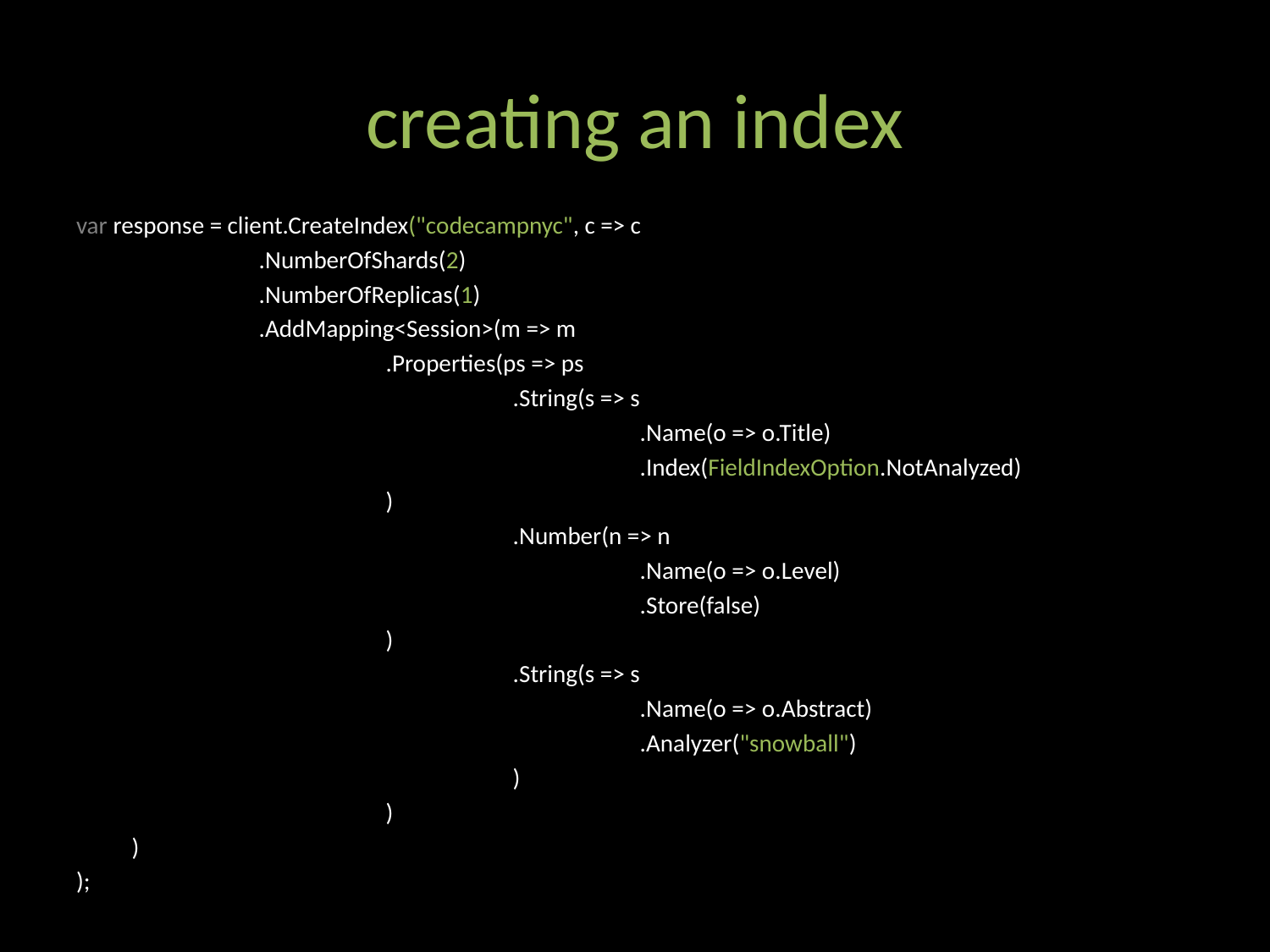

# creating an index

var response = client.CreateIndex("codecampnyc", c => c
	.NumberOfShards(2)
	.NumberOfReplicas(1)
	.AddMapping<Session>(m => m
		.Properties(ps => ps
			.String(s => s
				.Name(o => o.Title)
				.Index(FieldIndexOption.NotAnalyzed)
		)
			.Number(n => n
				.Name(o => o.Level)
				.Store(false)
		)
			.String(s => s
				.Name(o => o.Abstract)
				.Analyzer("snowball")
			)
		)
)
);